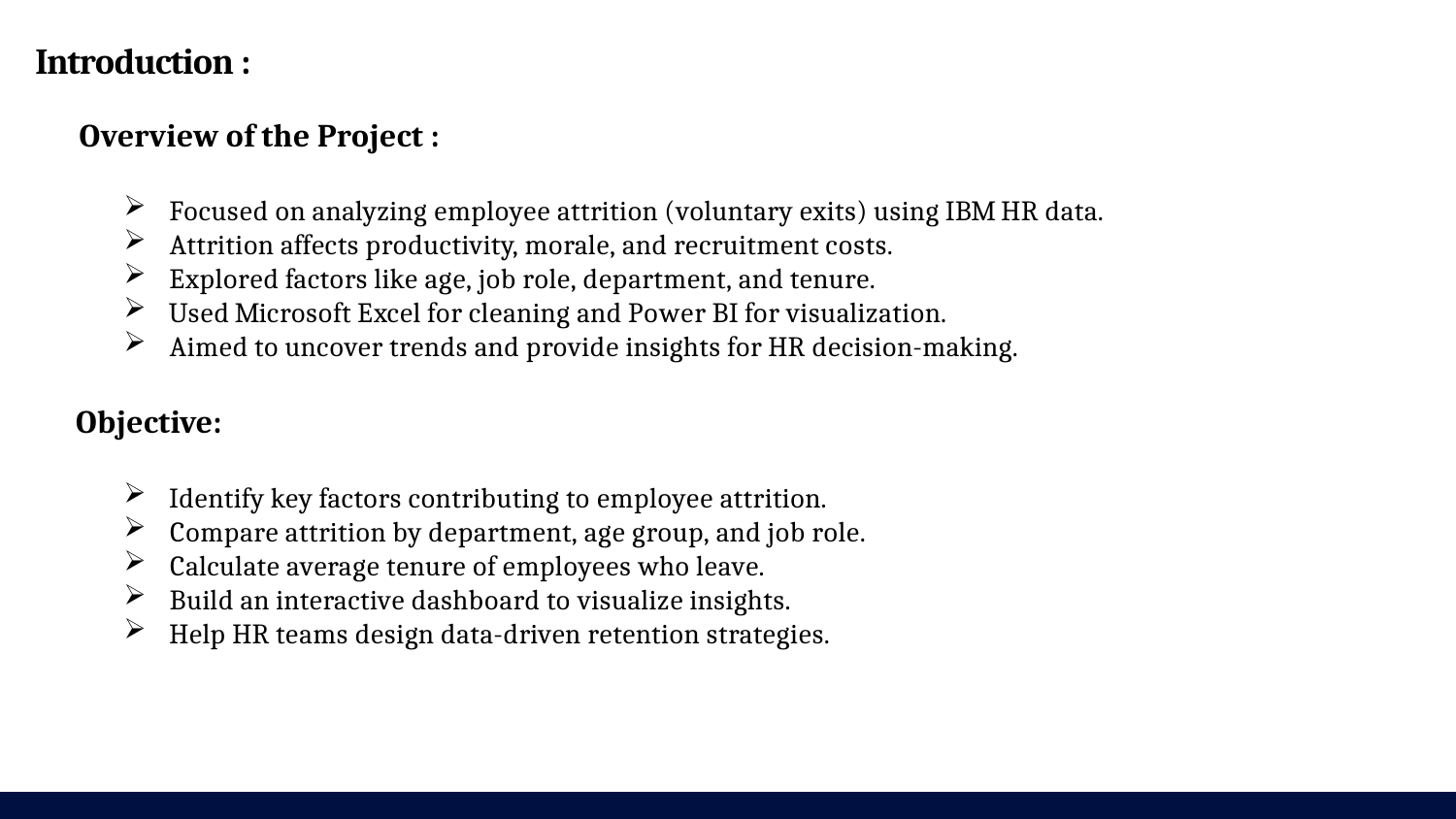

Introduction :
Overview of the Project :
Focused on analyzing employee attrition (voluntary exits) using IBM HR data.
Attrition affects productivity, morale, and recruitment costs.
Explored factors like age, job role, department, and tenure.
Used Microsoft Excel for cleaning and Power BI for visualization.
Aimed to uncover trends and provide insights for HR decision-making.
Objective:
Identify key factors contributing to employee attrition.
Compare attrition by department, age group, and job role.
Calculate average tenure of employees who leave.
Build an interactive dashboard to visualize insights.
Help HR teams design data-driven retention strategies.